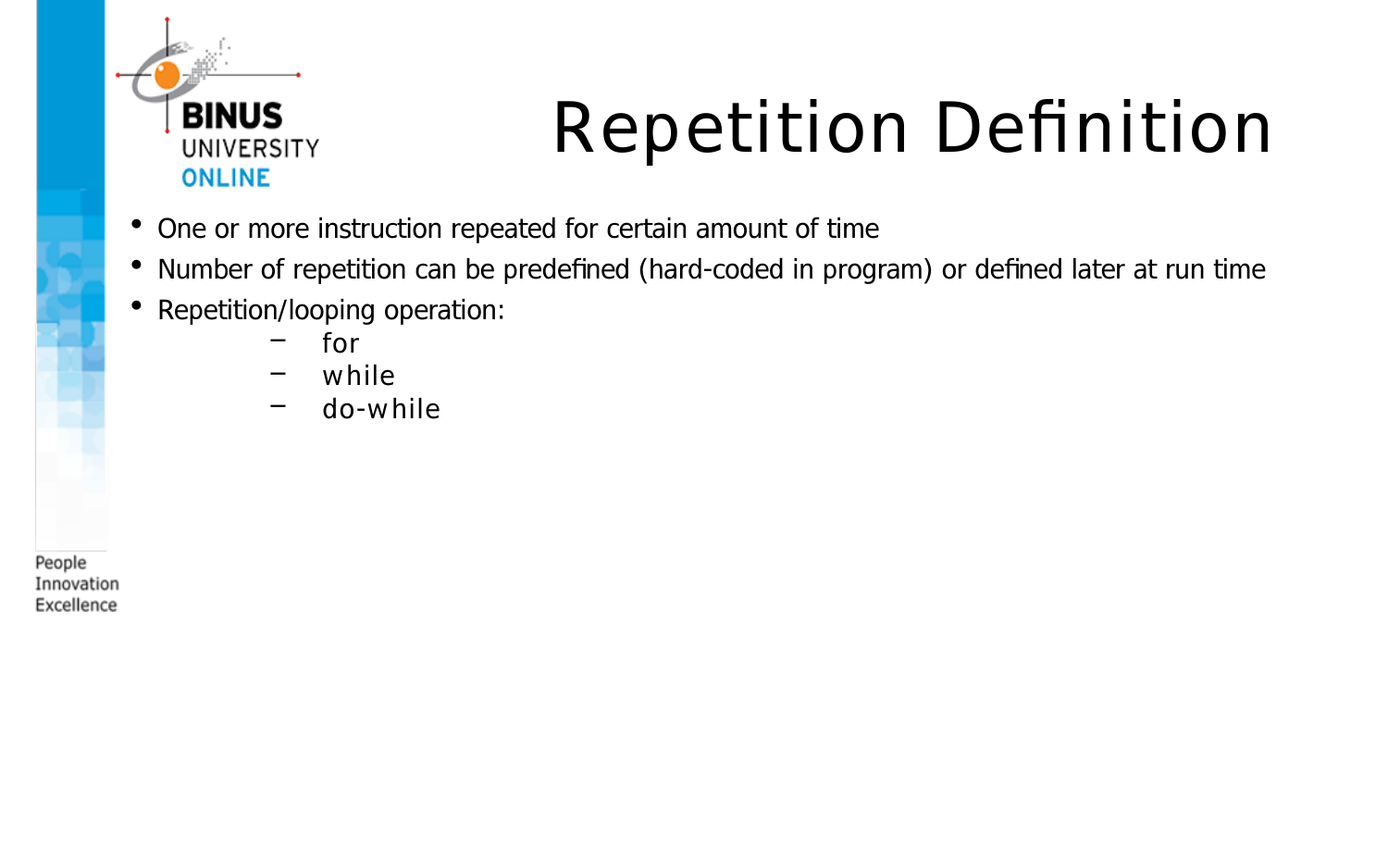

# Repetition Definition
One or more instruction repeated for certain amount of time
Number of repetition can be predefined (hard-coded in program) or defined later at run time
Repetition/looping operation:
for
while
do-while